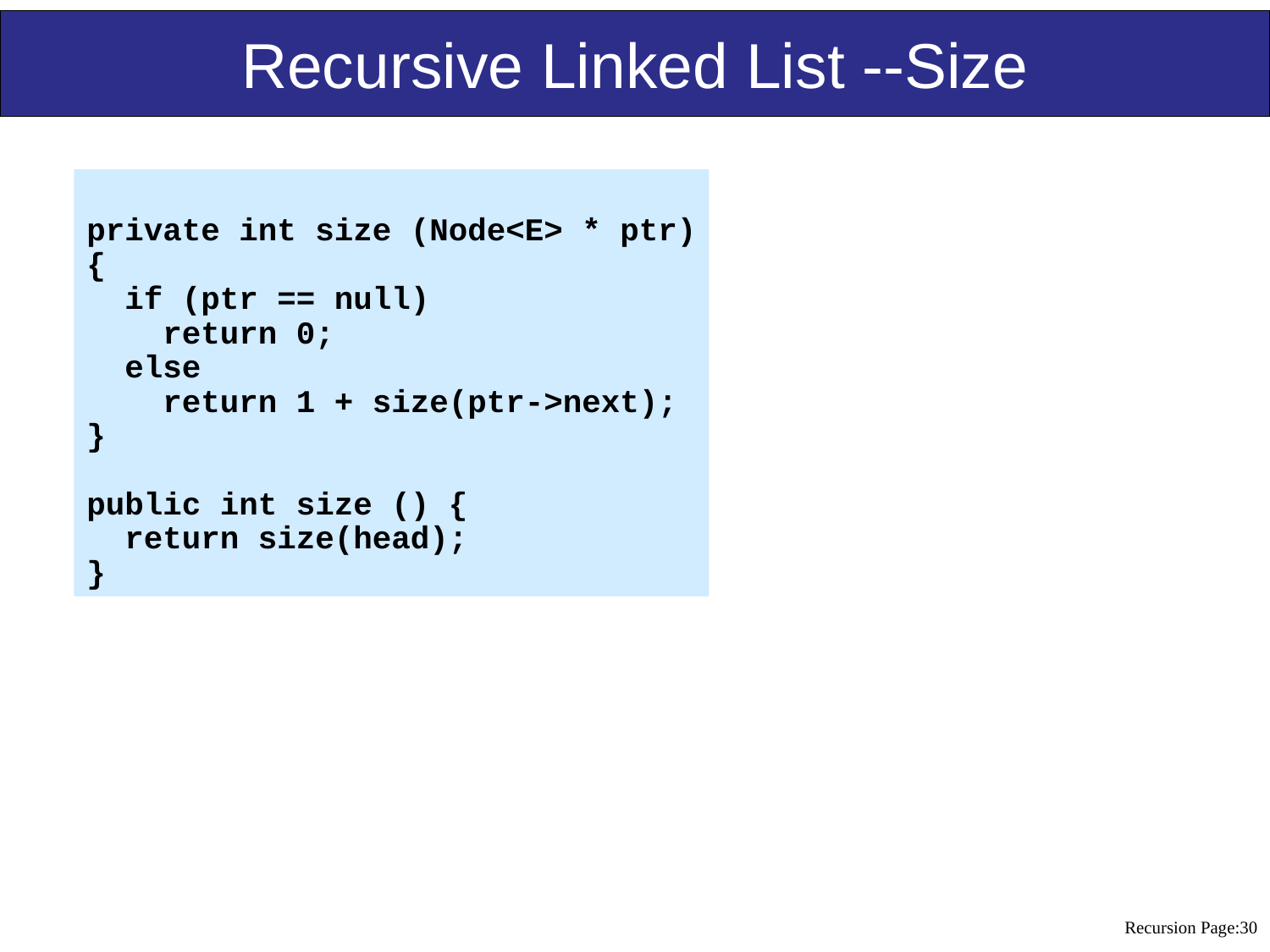

Chapter 7: Recursion
30
# Recursive Linked List --Size

private int size (Node<E> * ptr) {
  if (ptr == null)
    return 0;
  else
    return 1 + size(ptr->next);
}

public int size () {
  return size(head);
}